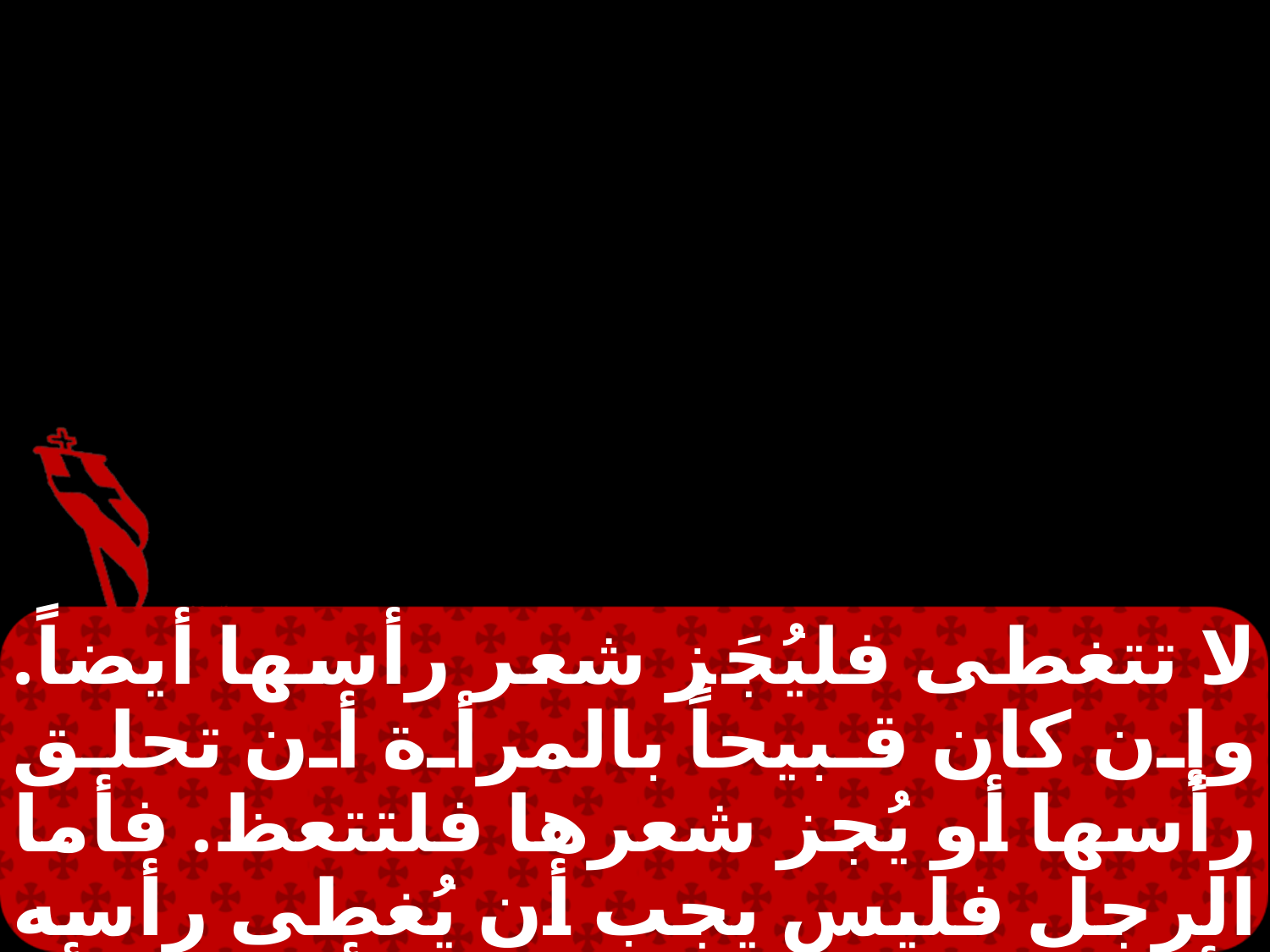

لا تتغطى فليُجَز شعر رأسها أيضاً. وإن كان قبيحاً بالمرأة أن تحلق رأسها أو يُجز شعرها فلتتعظ. فأما الرجل فليس يجب أن يُغطى رأسه لأنه صورة الله ومجده. و أما المرأة فهي مجدُ بعلها.